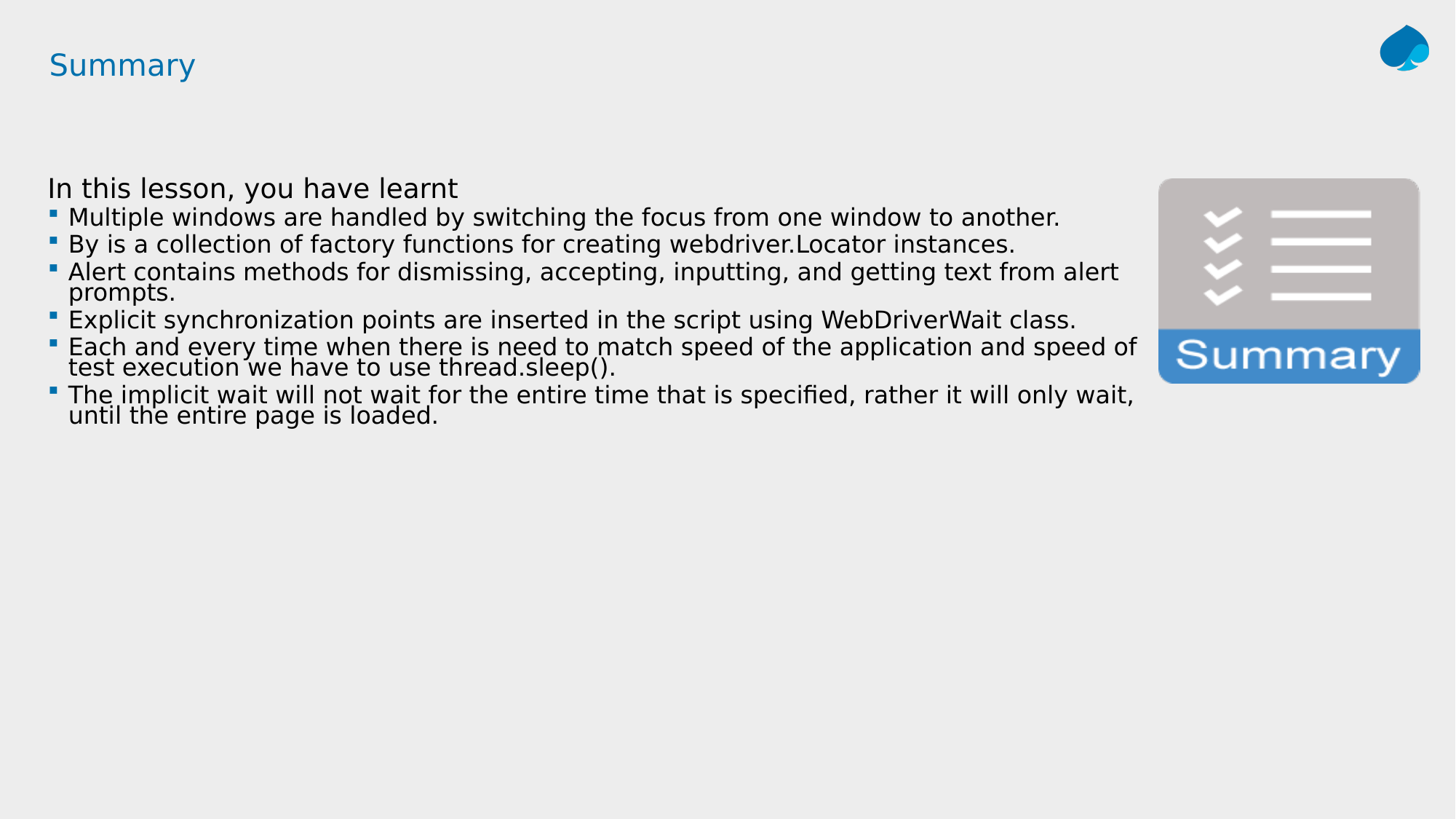

# Summary
In this lesson, you have learnt
Multiple windows are handled by switching the focus from one window to another.
By is a collection of factory functions for creating webdriver.Locator instances.
Alert contains methods for dismissing, accepting, inputting, and getting text from alert prompts.
Explicit synchronization points are inserted in the script using WebDriverWait class.
Each and every time when there is need to match speed of the application and speed of test execution we have to use thread.sleep().
The implicit wait will not wait for the entire time that is specified, rather it will only wait, until the entire page is loaded.